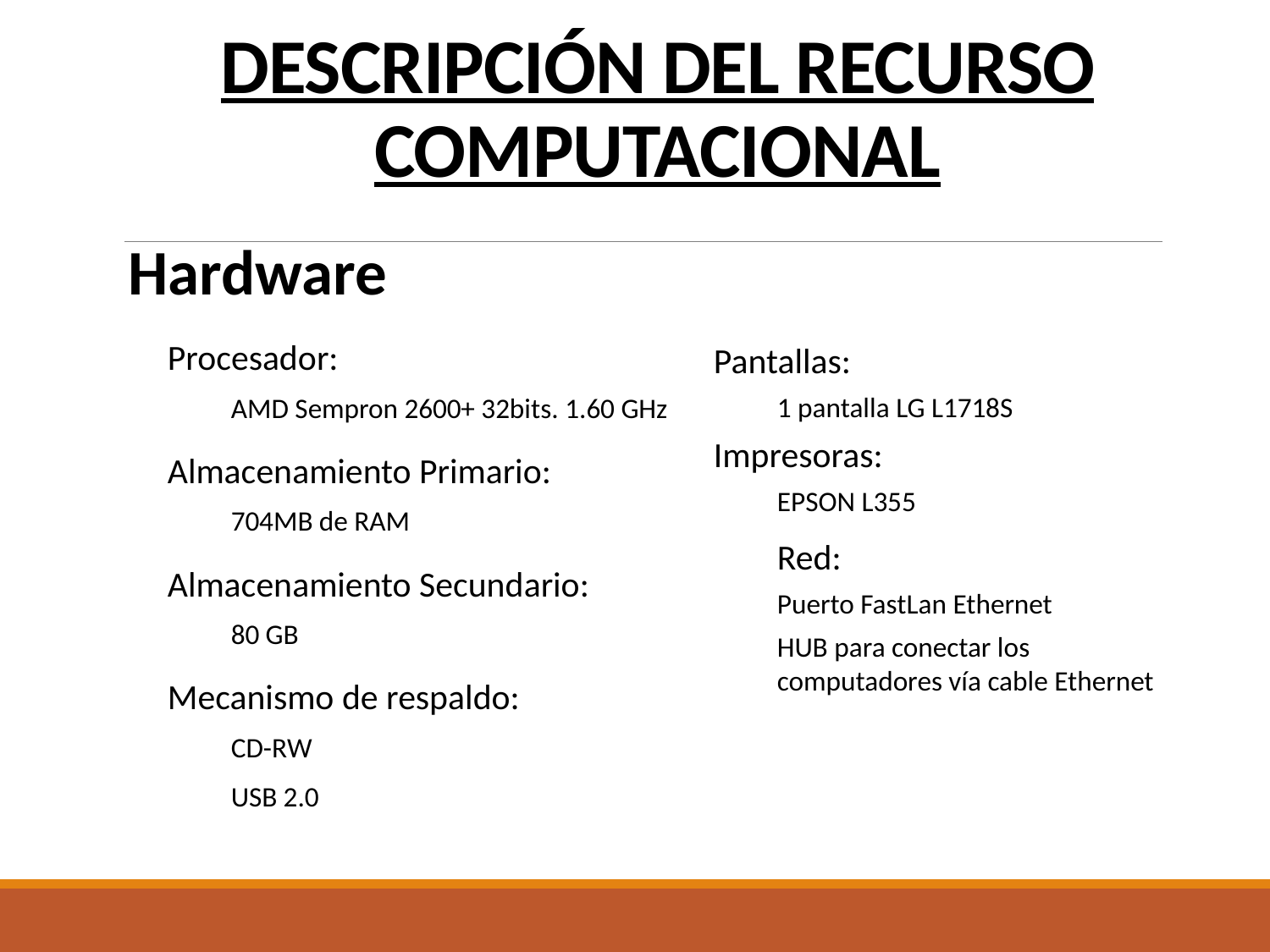

# DESCRIPCIÓN DEL RECURSO COMPUTACIONAL
Hardware
Pantallas:
1 pantalla LG L1718S
Impresoras:
EPSON L355
Red:
Puerto FastLan Ethernet
HUB para conectar los computadores vía cable Ethernet

Procesador:
AMD Sempron 2600+ 32bits. 1.60 GHz
Almacenamiento Primario:
704MB de RAM
Almacenamiento Secundario:
80 GB
Mecanismo de respaldo:
CD-RW
USB 2.0